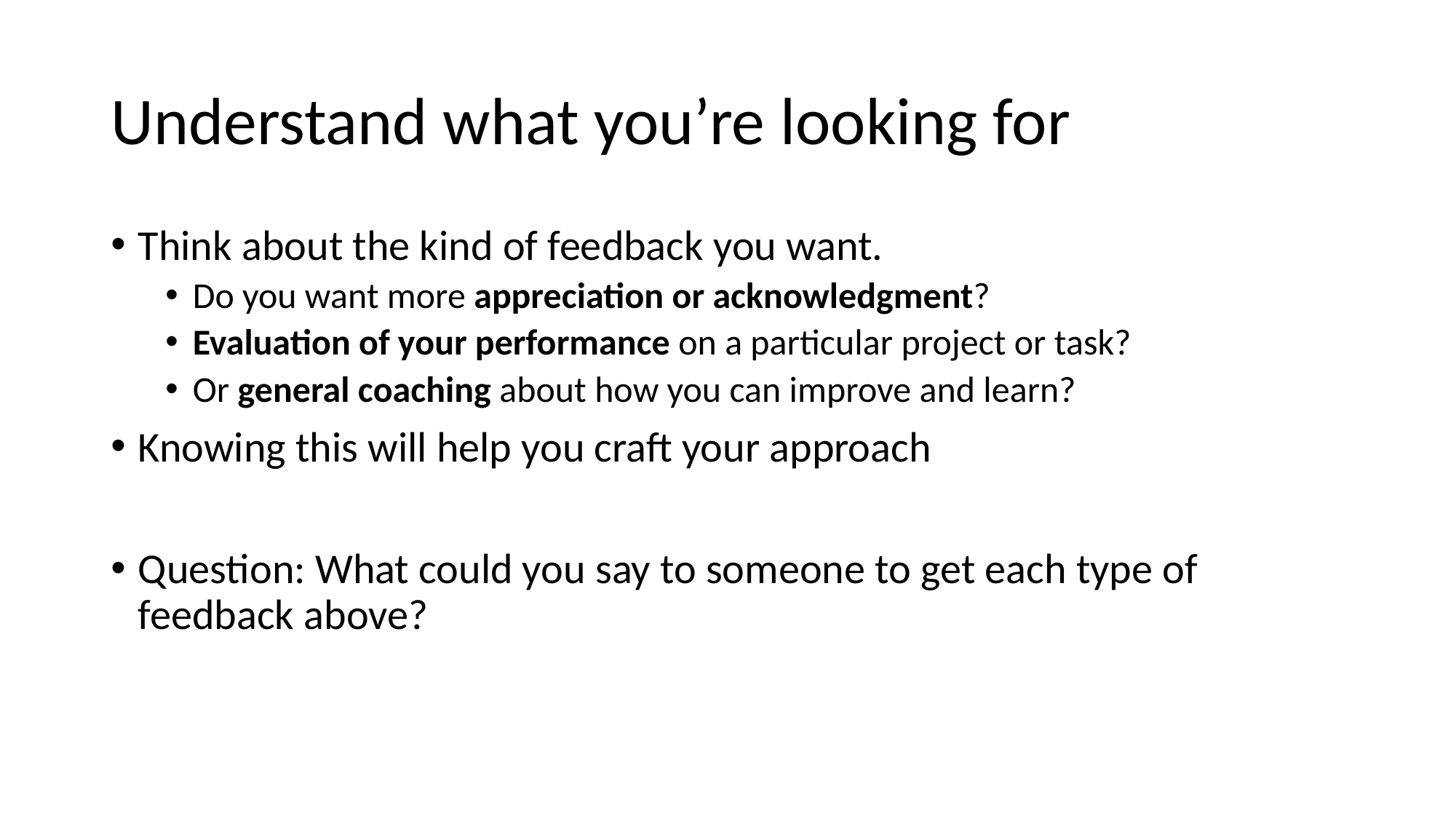

# Understand what you’re looking for
Think about the kind of feedback you want.
Do you want more appreciation or acknowledgment?
Evaluation of your performance on a particular project or task?
Or general coaching about how you can improve and learn?
Knowing this will help you craft your approach

Question: What could you say to someone to get each type of feedback above?